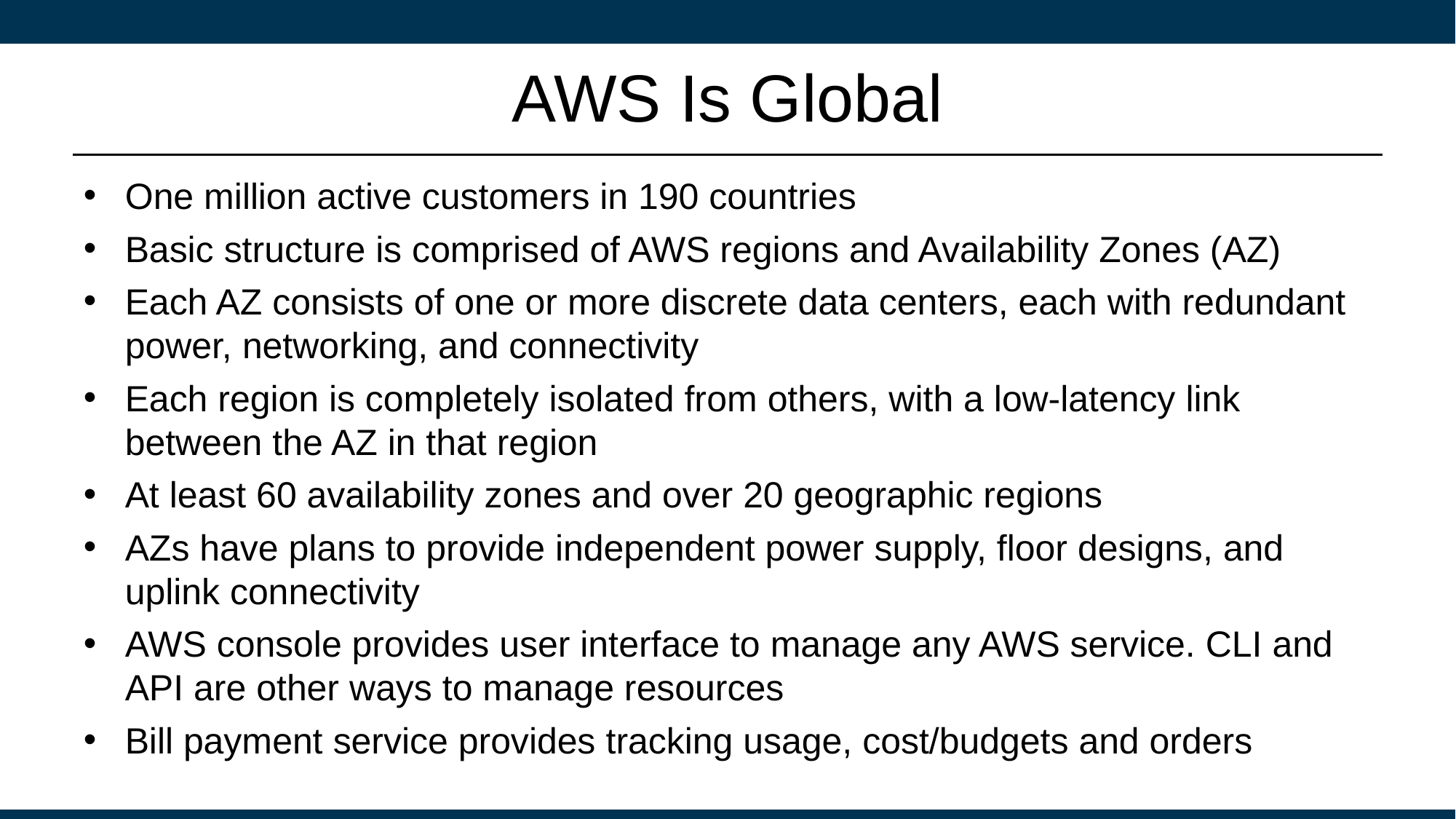

# AWS Is Global
One million active customers in 190 countries
Basic structure is comprised of AWS regions and Availability Zones (AZ)
Each AZ consists of one or more discrete data centers, each with redundant power, networking, and connectivity
Each region is completely isolated from others, with a low-latency link between the AZ in that region
At least 60 availability zones and over 20 geographic regions
AZs have plans to provide independent power supply, floor designs, and uplink connectivity
AWS console provides user interface to manage any AWS service. CLI and API are other ways to manage resources
Bill payment service provides tracking usage, cost/budgets and orders